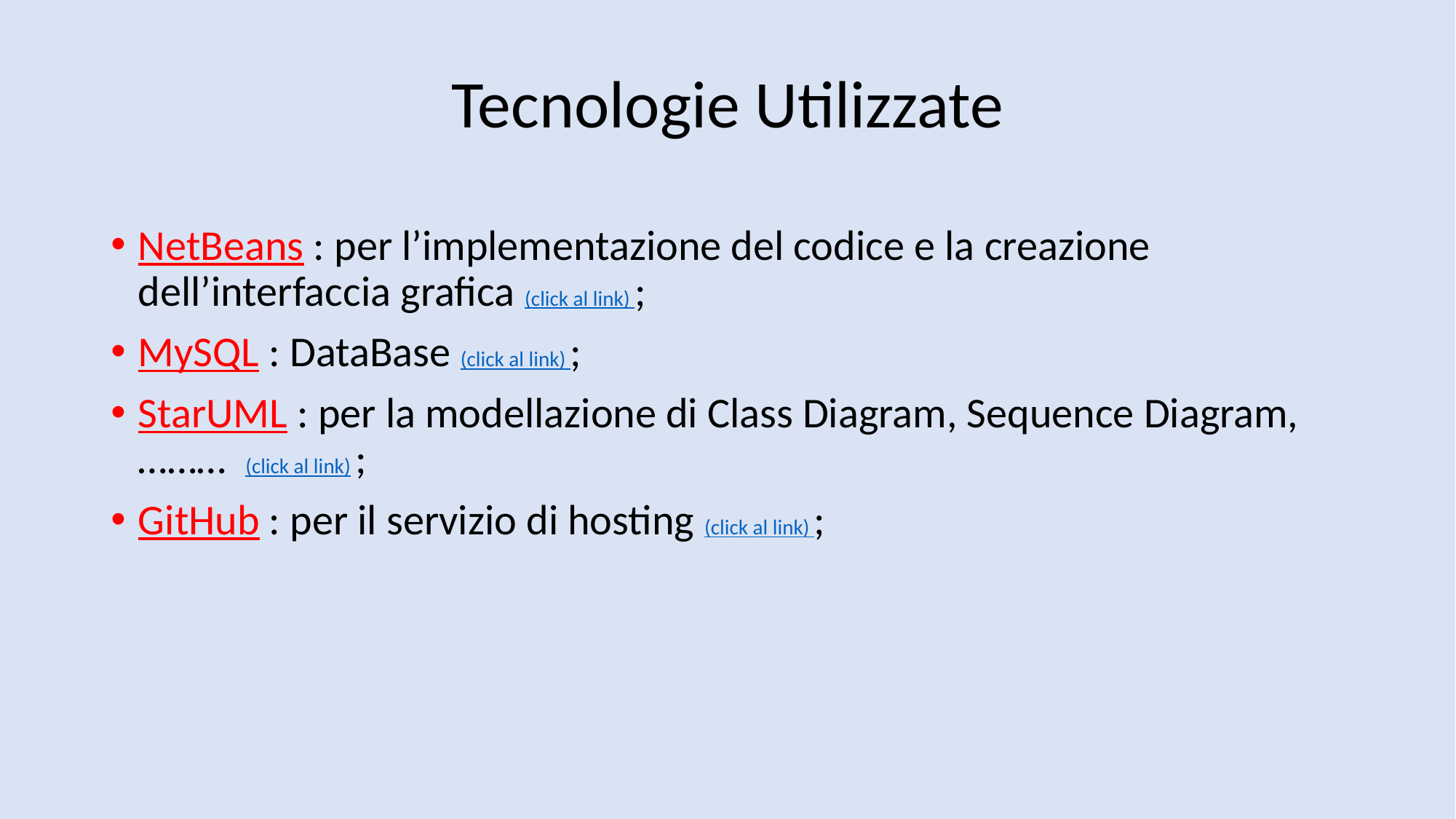

# Tecnologie Utilizzate
NetBeans : per l’implementazione del codice e la creazione dell’interfaccia grafica (click al link) ;
MySQL : DataBase (click al link) ;
StarUML : per la modellazione di Class Diagram, Sequence Diagram, ………  (click al link) ;
GitHub : per il servizio di hosting (click al link) ;